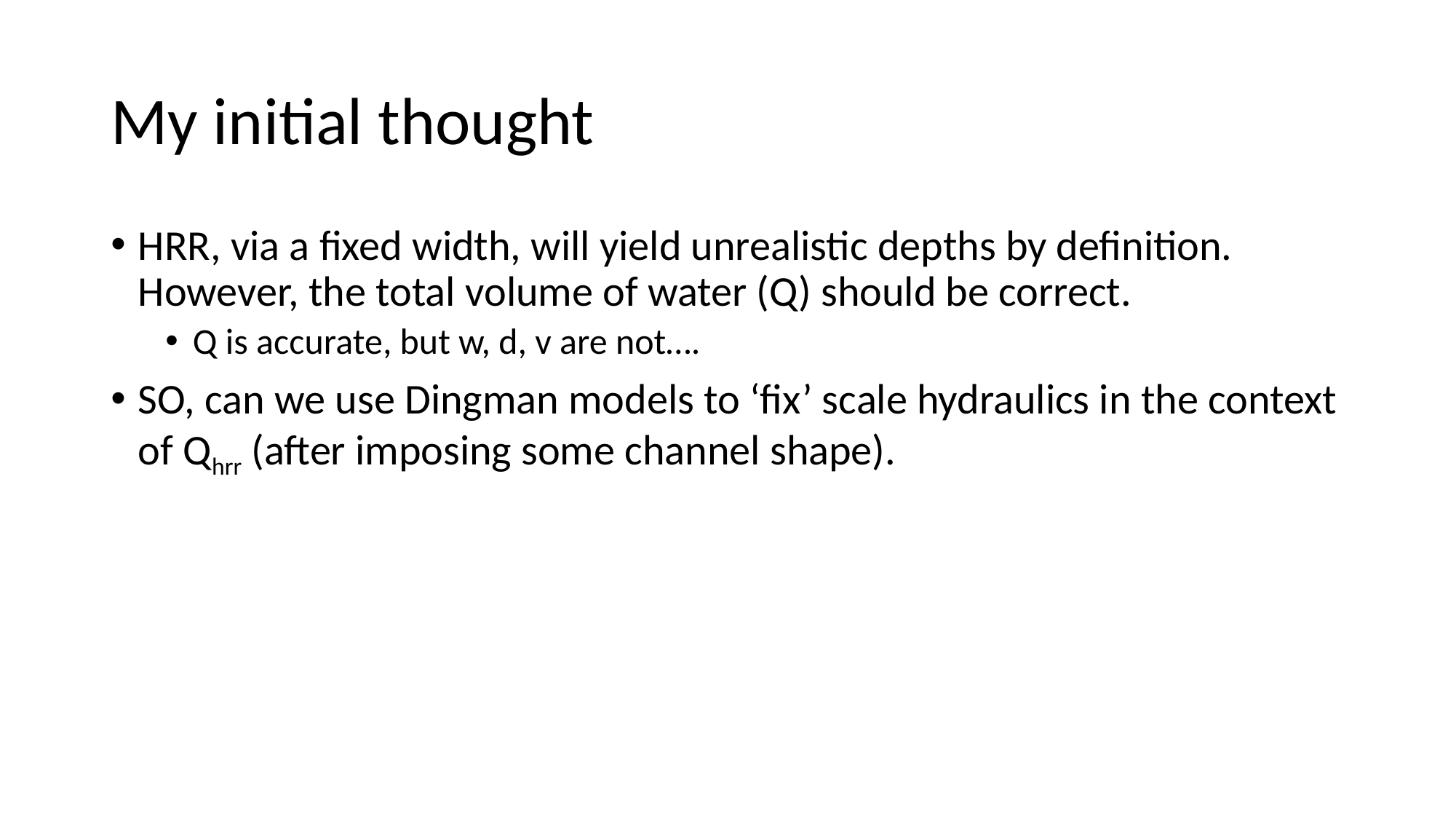

# My initial thought
HRR, via a fixed width, will yield unrealistic depths by definition. However, the total volume of water (Q) should be correct.
Q is accurate, but w, d, v are not….
SO, can we use Dingman models to ‘fix’ scale hydraulics in the context of Qhrr (after imposing some channel shape).